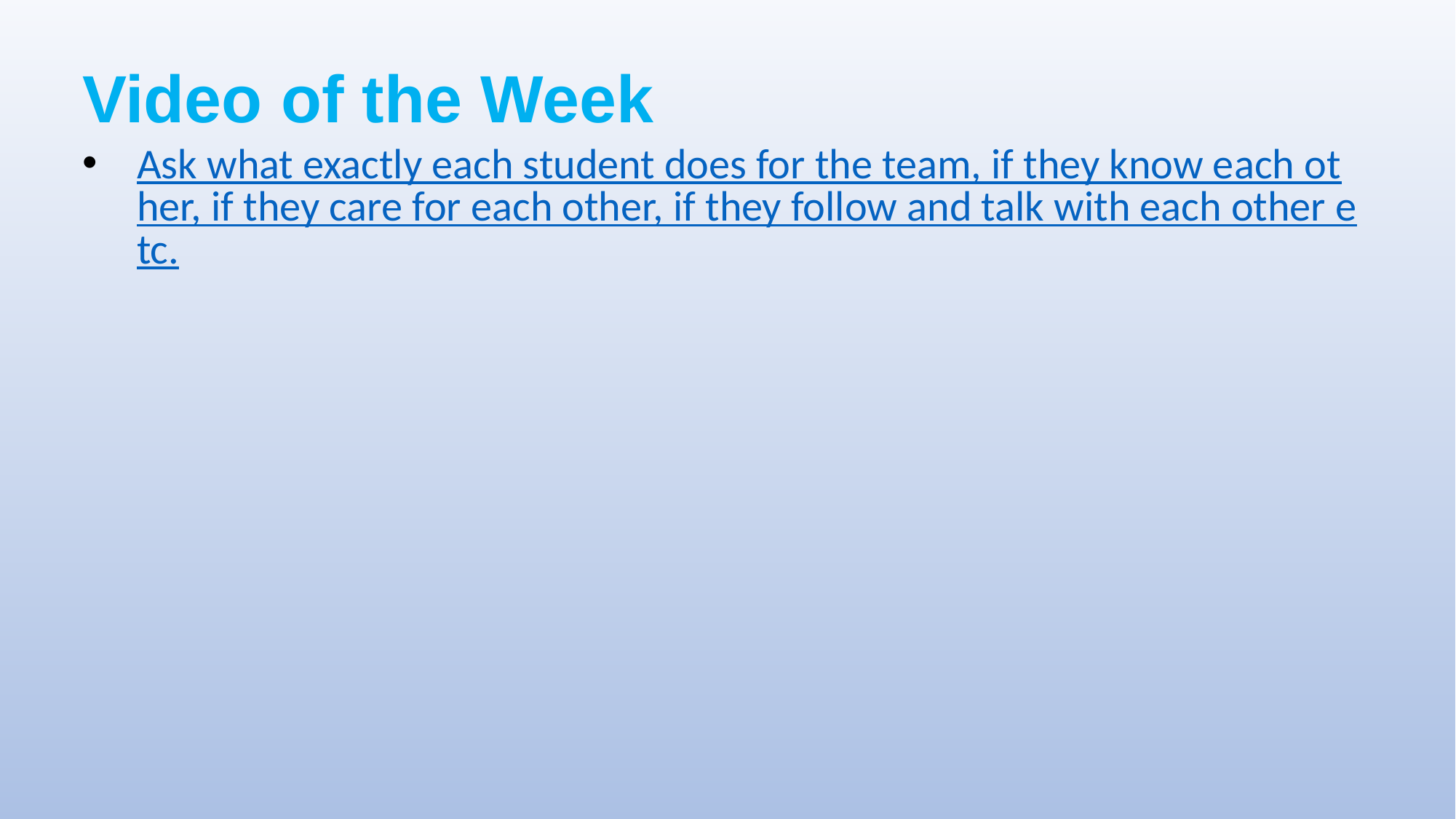

Video of the Week
Ask what exactly each student does for the team, if they know each other, if they care for each other, if they follow and talk with each other etc.